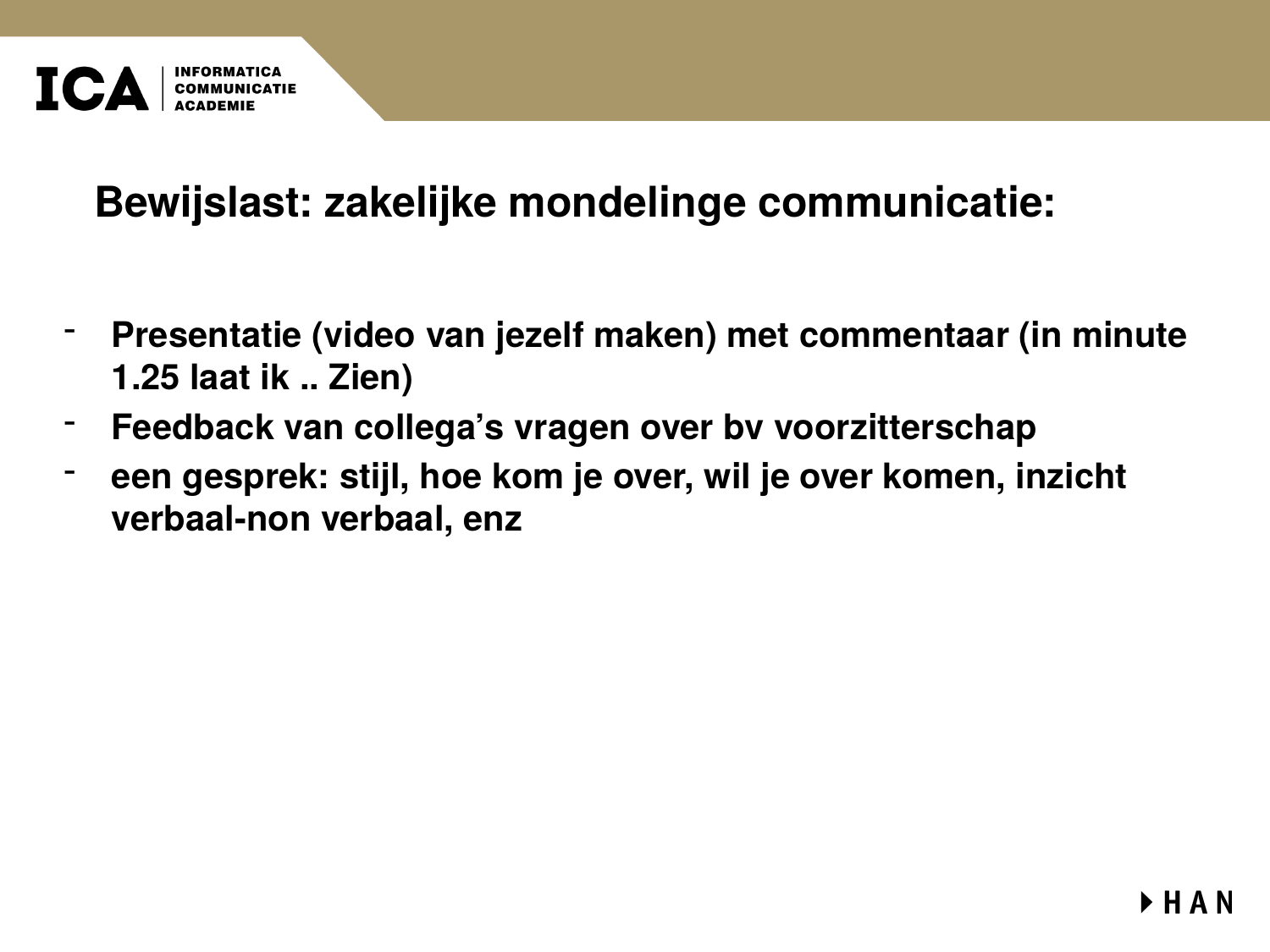

# Bewijslast: zakelijke mondelinge communicatie:
Presentatie (video van jezelf maken) met commentaar (in minute 1.25 laat ik .. Zien)
Feedback van collega’s vragen over bv voorzitterschap
een gesprek: stijl, hoe kom je over, wil je over komen, inzicht verbaal-non verbaal, enz